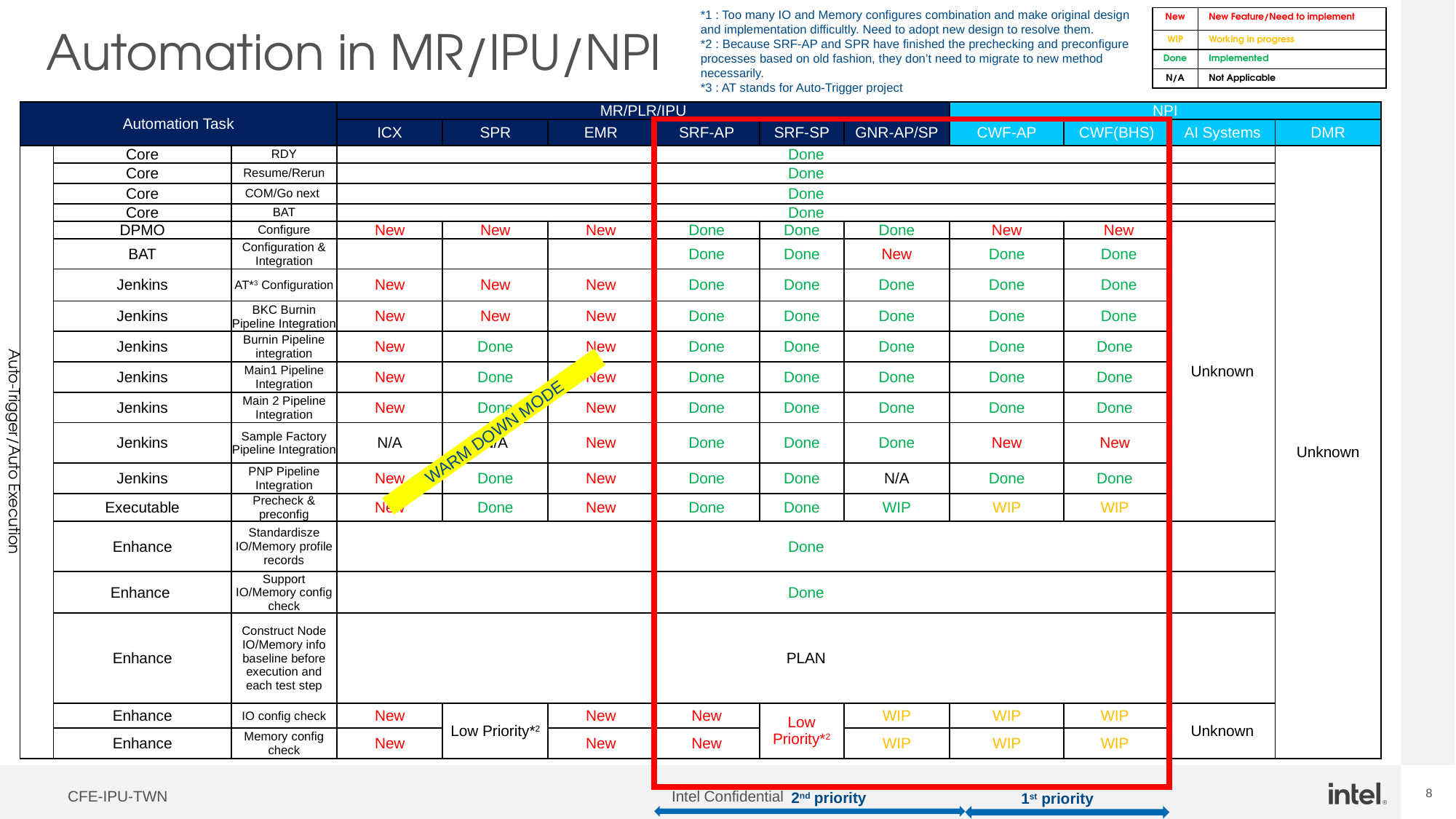

*1 : Too many IO and Memory configures combination and make original design and implementation difficultly. Need to adopt new design to resolve them.
*2 : Because SRF-AP and SPR have finished the prechecking and preconfigure processes based on old fashion, they don’t need to migrate to new method necessarily.
*3 : AT stands for Auto-Trigger project
| New | New Feature/Need to implement |
| --- | --- |
| WIP | Working in progress |
| Done | Implemented |
| N/A | Not Applicable |
# Automation in MR/IPU/NPI
| Automation Task |  |  | MR/PLR/IPU |  |  |  |  |  | NPI |  |  |  |
| --- | --- | --- | --- | --- | --- | --- | --- | --- | --- | --- | --- | --- |
|  |  |  | ICX | SPR | EMR | SRF-AP | SRF-SP | GNR-AP/SP | CWF-AP | CWF(BHS) | AI Systems | DMR |
| Auto-Trigger/Auto Execution | Core | RDY | Done |  |  |  |  |  |  |  |  | Unknown |
|  | Core | Resume/Rerun | Done |  |  |  |  |  |  |  |  |  |
|  | Core | COM/Go next | Done |  |  |  |  |  |  |  |  |  |
|  | Core | BAT | Done |  |  |  |  |  |  |  |  |  |
|  | DPMO | Configure | New | New | New | Done | Done | Done | New | New | Unknown |  |
|  | BAT | Configuration & Integration |  |  |  | Done | Done | New | Done | Done |  |  |
|  | Jenkins | AT\*3 Configuration | New | New | New | Done | Done | Done | Done | Done |  |  |
|  | Jenkins | BKC Burnin Pipeline Integration | New | New | New | Done | Done | Done | Done | Done |  |  |
|  | Jenkins | Burnin Pipeline integration | New | Done | New | Done | Done | Done | Done | Done |  |  |
|  | Jenkins | Main1 Pipeline Integration | New | Done | New | Done | Done | Done | Done | Done |  |  |
|  | Jenkins | Main 2 Pipeline Integration | New | Done | New | Done | Done | Done | Done | Done |  |  |
|  | Jenkins | Sample Factory Pipeline Integration | N/A | N/A | New | Done | Done | Done | New | New |  |  |
|  | Jenkins | PNP Pipeline Integration | New | Done | New | Done | Done | N/A | Done | Done |  |  |
|  | Executable | Precheck & preconfig | New | Done | New | Done | Done | WIP | WIP | WIP |  |  |
|  | Enhance | Standardisze IO/Memory profile records | Done |  |  |  |  |  |  |  |  |  |
|  | Enhance | Support IO/Memory config check | Done |  |  |  |  |  |  |  |  |  |
|  | Enhance | Construct Node IO/Memory info baseline before execution and each test step | PLAN |  |  |  |  |  |  |  |  |  |
|  | Enhance | IO config check | New | Low Priority\*2 | New | New | Low Priority\*2 | WIP | WIP | WIP | Unknown |  |
|  | Enhance | Memory config check | New |  | New | New |  | WIP | WIP | WIP |  |  |

WARM DOWN MODE
2nd priority
1st priority